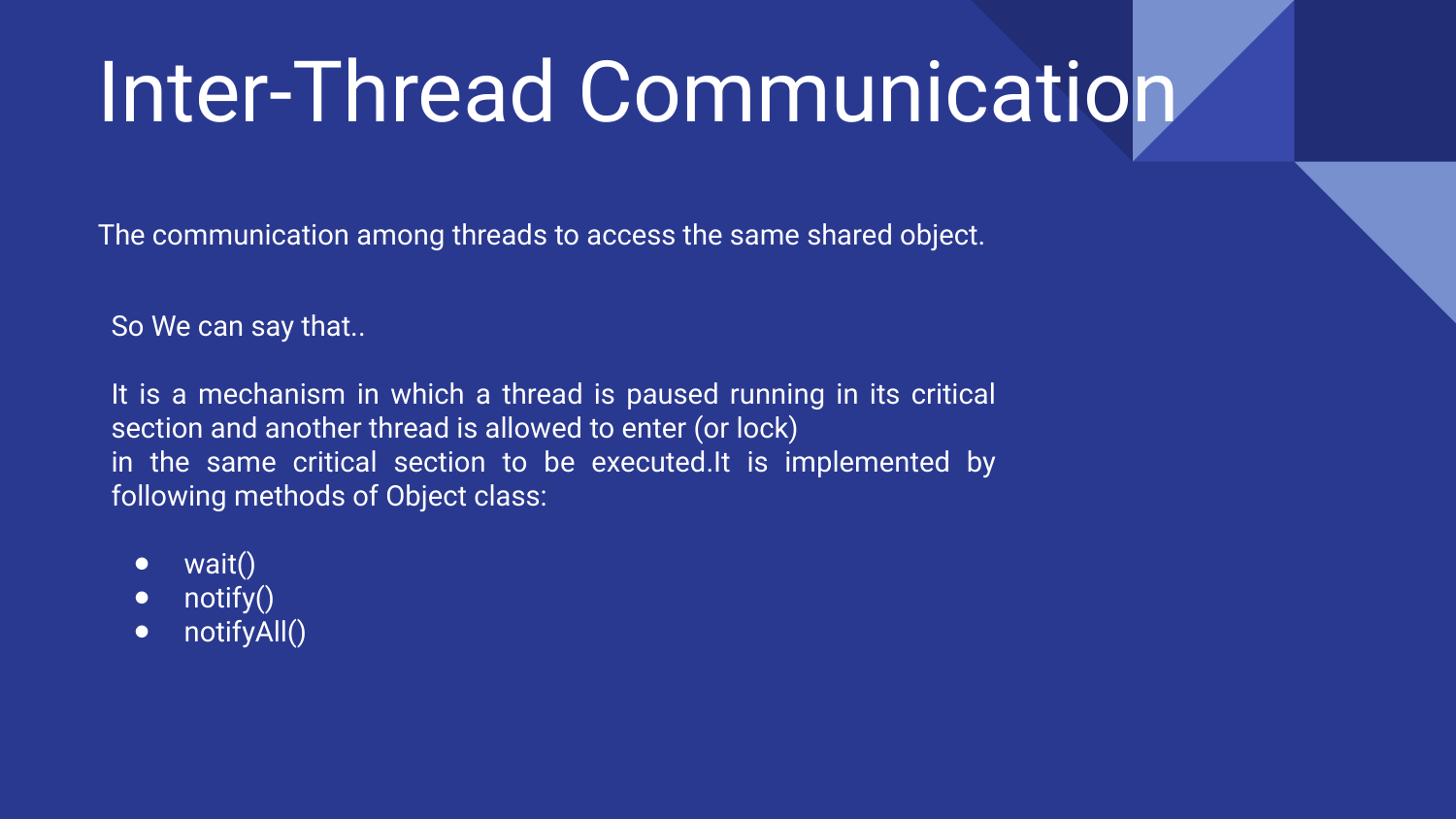

# Inter-Thread Communication
The communication among threads to access the same shared object.
So We can say that..

It is a mechanism in which a thread is paused running in its critical section and another thread is allowed to enter (or lock)
in the same critical section to be executed.It is implemented by following methods of Object class:

wait()
notify()
notifyAll()